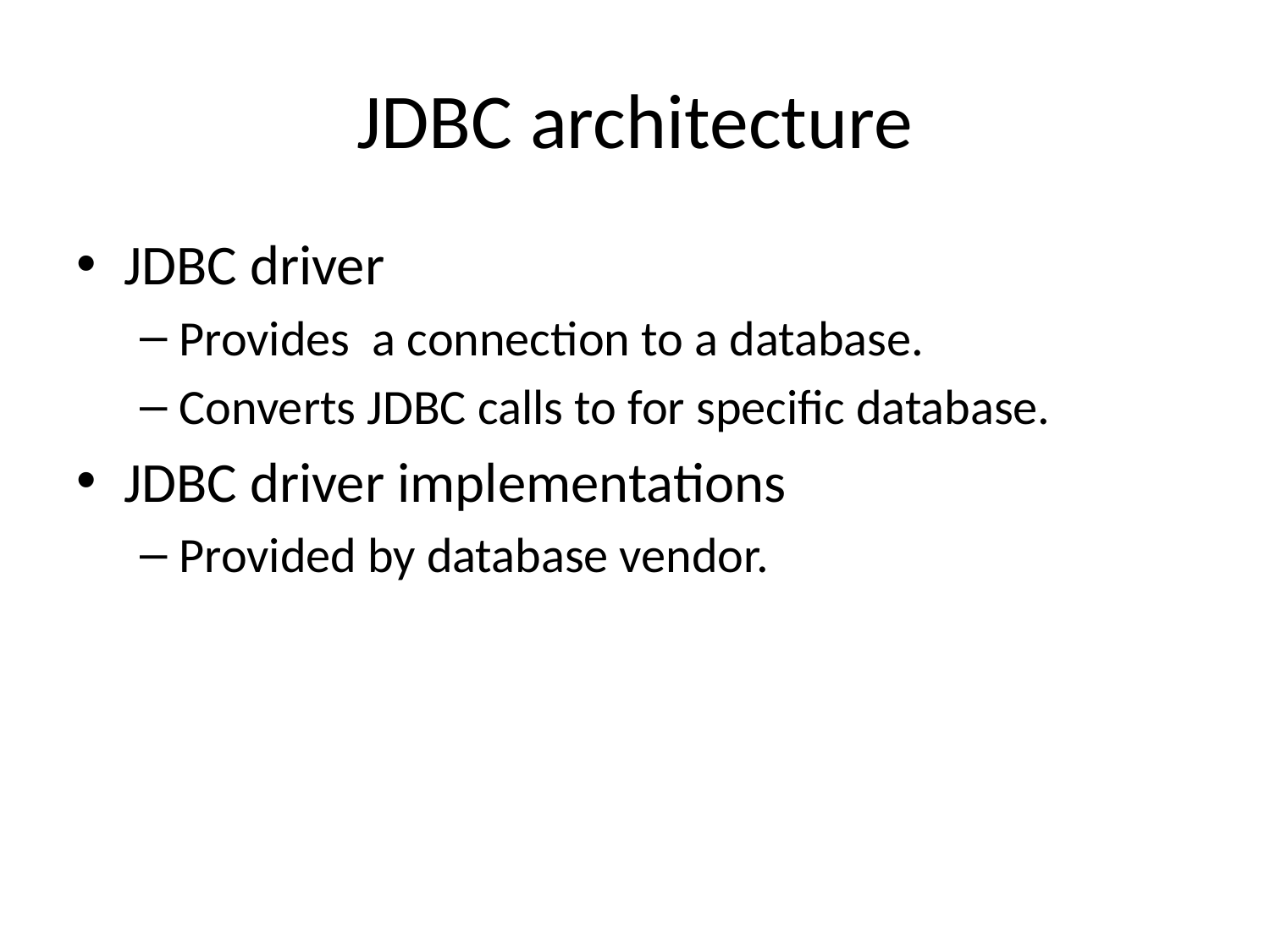

# JDBC architecture
JDBC driver
Provides  a connection to a database.
Converts JDBC calls to for specific database.
JDBC driver implementations
Provided by database vendor.